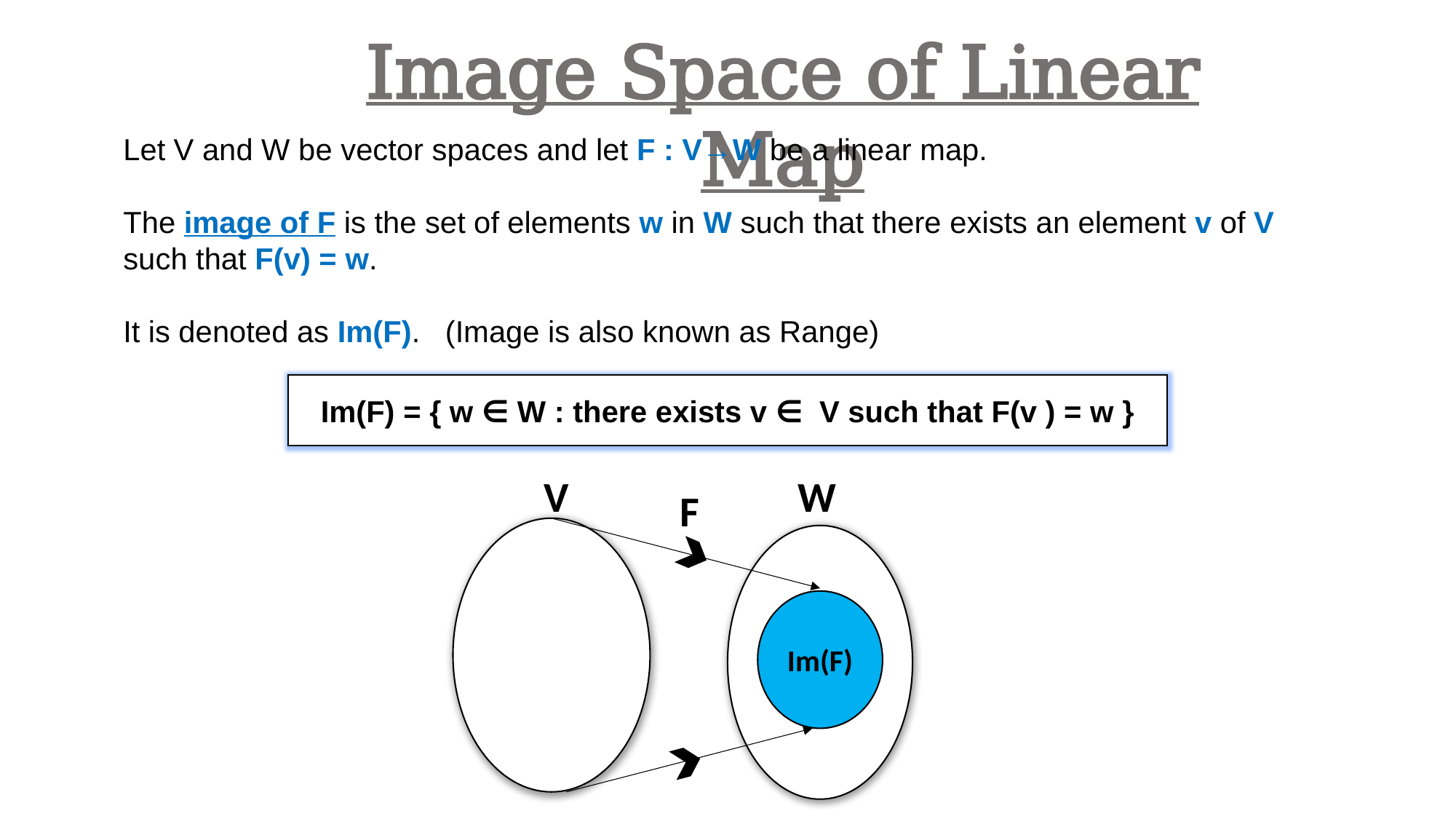

Image Space of Linear Map
Let V and W be vector spaces and let F : V→W be a linear map.

The image of F is the set of elements w in W such that there exists an element v of V such that F(v) = w.

It is denoted as Im(F).   (Image is also known as Range)

Im(F) = { w ∈ W : there exists v ∈  V such that F(v ) = w }
V
W
F

Im(F)